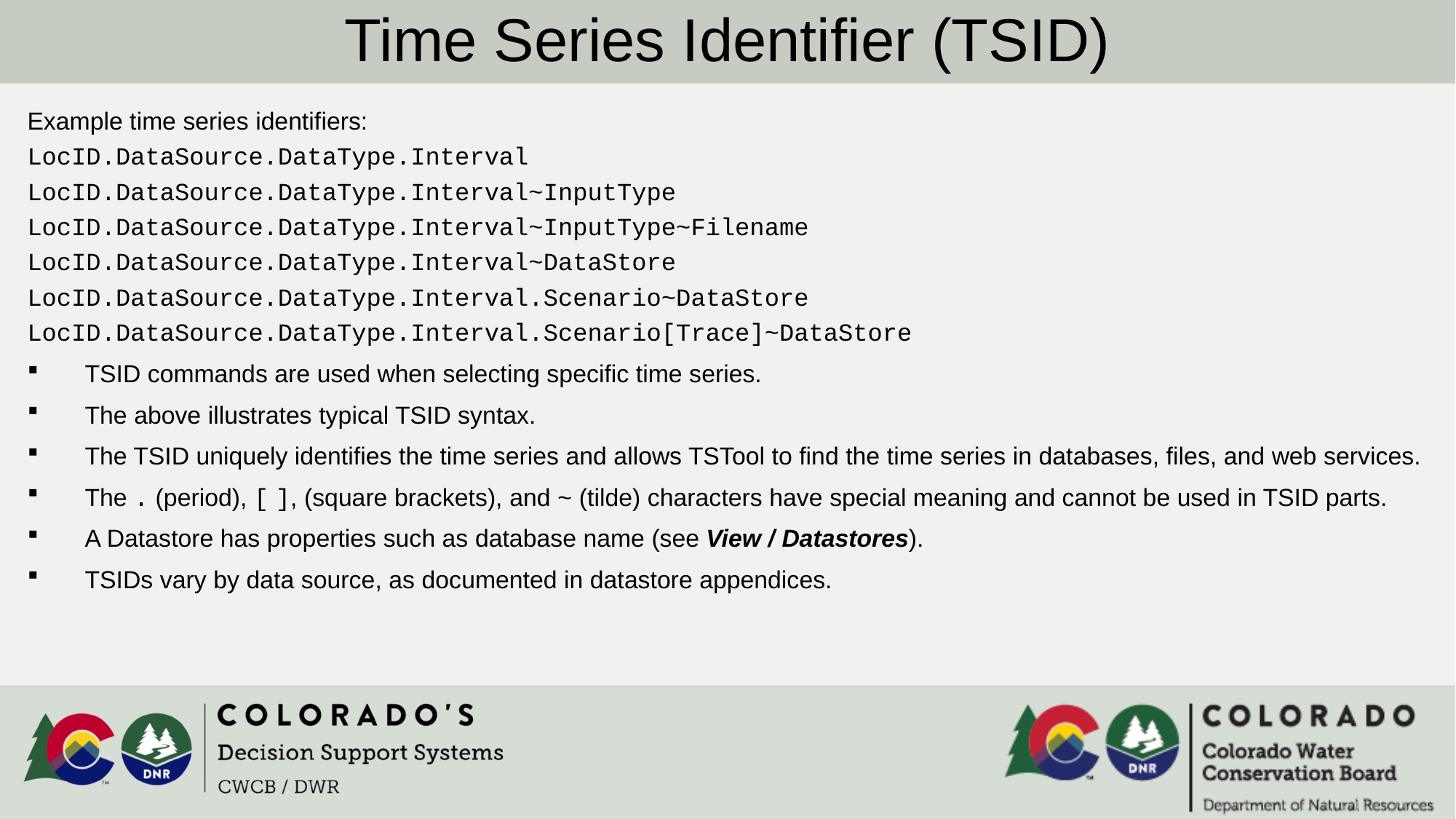

Time Series Identifier (TSID)
Example time series identifiers:
LocID.DataSource.DataType.Interval
LocID.DataSource.DataType.Interval~InputType
LocID.DataSource.DataType.Interval~InputType~Filename
LocID.DataSource.DataType.Interval~DataStore
LocID.DataSource.DataType.Interval.Scenario~DataStore
LocID.DataSource.DataType.Interval.Scenario[Trace]~DataStore
TSID commands are used when selecting specific time series.
The above illustrates typical TSID syntax.
The TSID uniquely identifies the time series and allows TSTool to find the time series in databases, files, and web services.
The . (period), [ ], (square brackets), and ~ (tilde) characters have special meaning and cannot be used in TSID parts.
A Datastore has properties such as database name (see View / Datastores).
TSIDs vary by data source, as documented in datastore appendices.